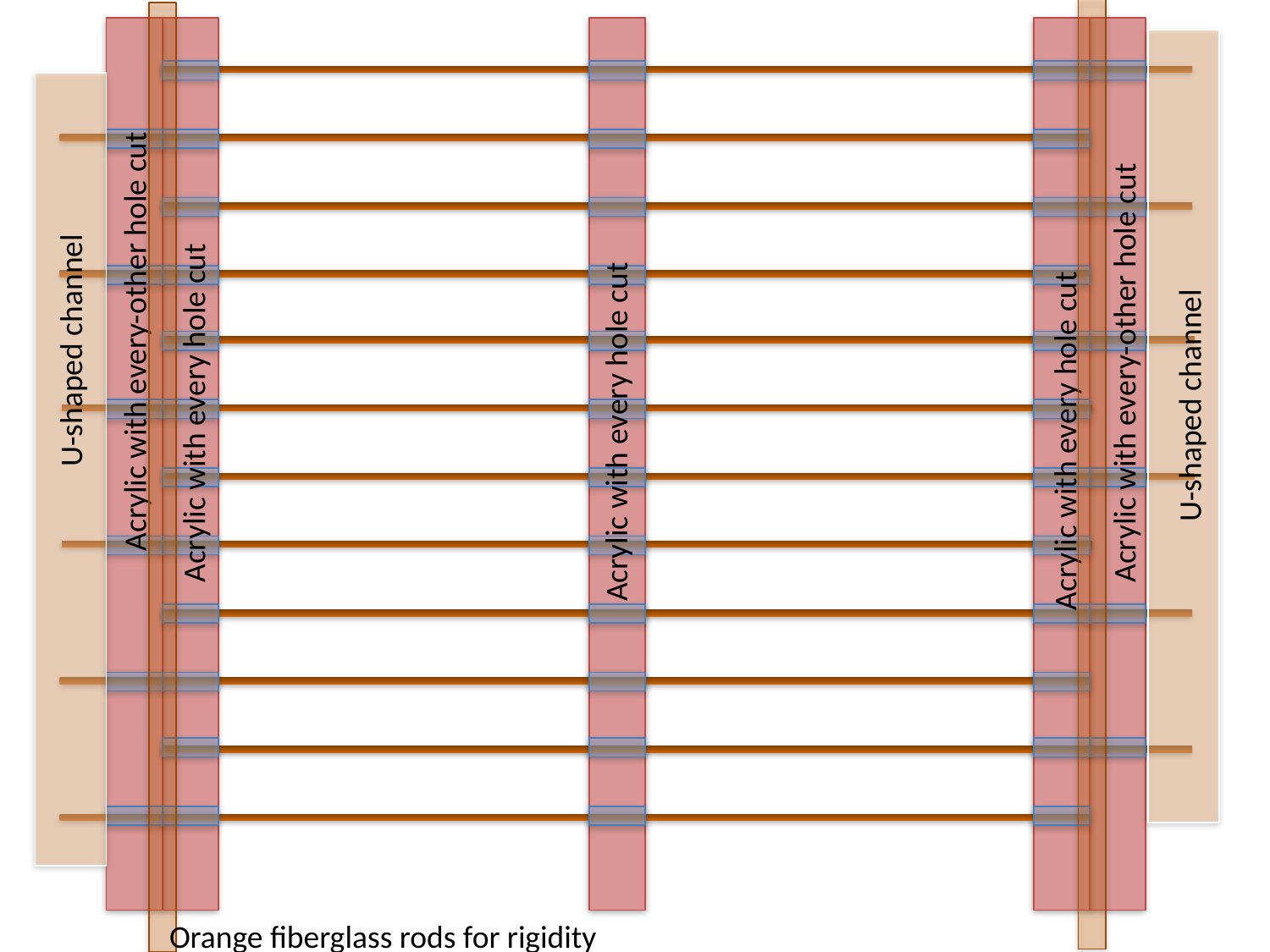

U-shaped channel
Acrylic with every-other hole cut
Acrylic with every hole cut
Acrylic with every-other hole cut
U-shaped channel
Acrylic with every hole cut
Acrylic with every hole cut
Orange fiberglass rods for rigidity